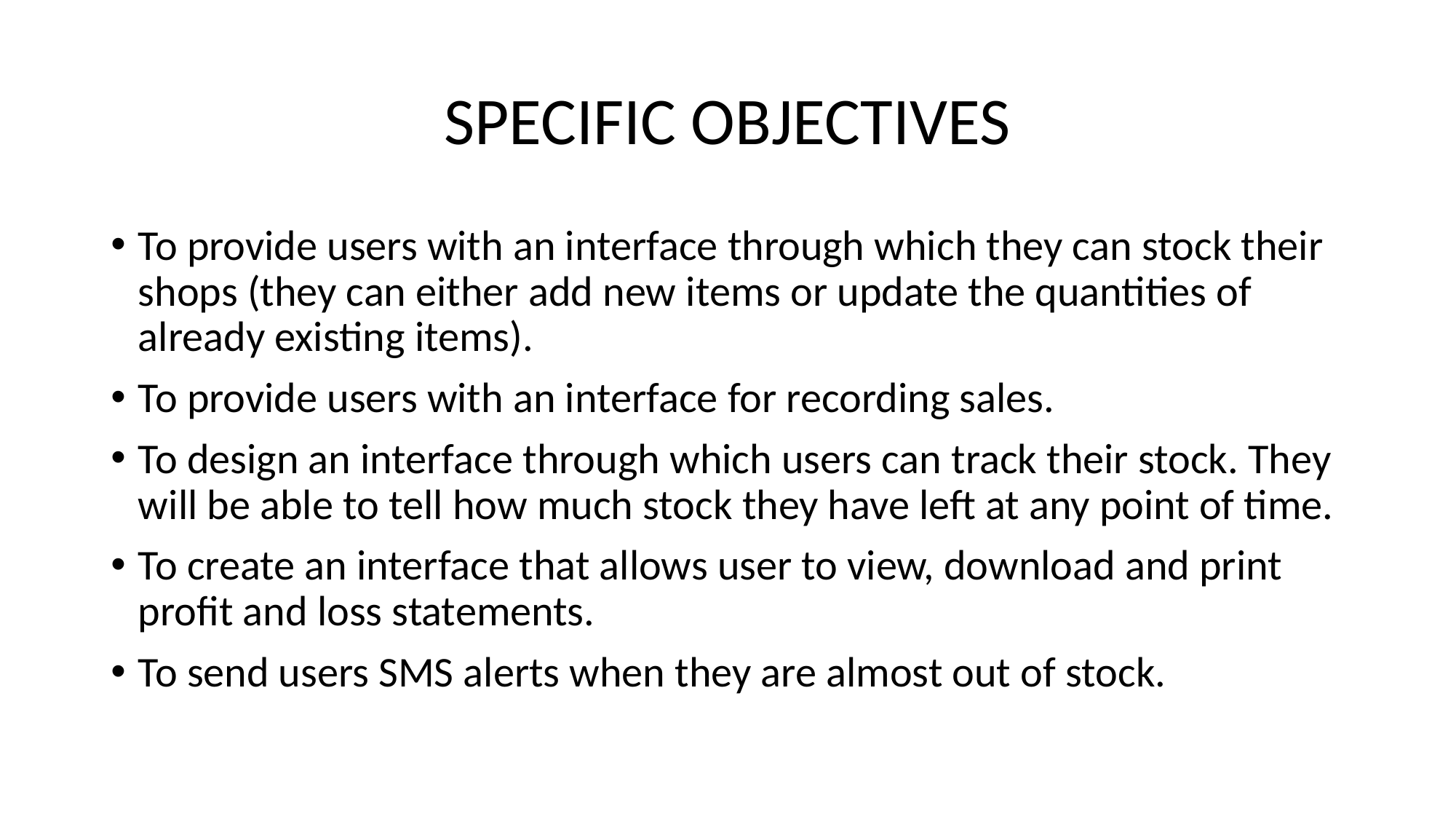

# SPECIFIC OBJECTIVES
To provide users with an interface through which they can stock their shops (they can either add new items or update the quantities of already existing items).
To provide users with an interface for recording sales.
To design an interface through which users can track their stock. They will be able to tell how much stock they have left at any point of time.
To create an interface that allows user to view, download and print profit and loss statements.
To send users SMS alerts when they are almost out of stock.